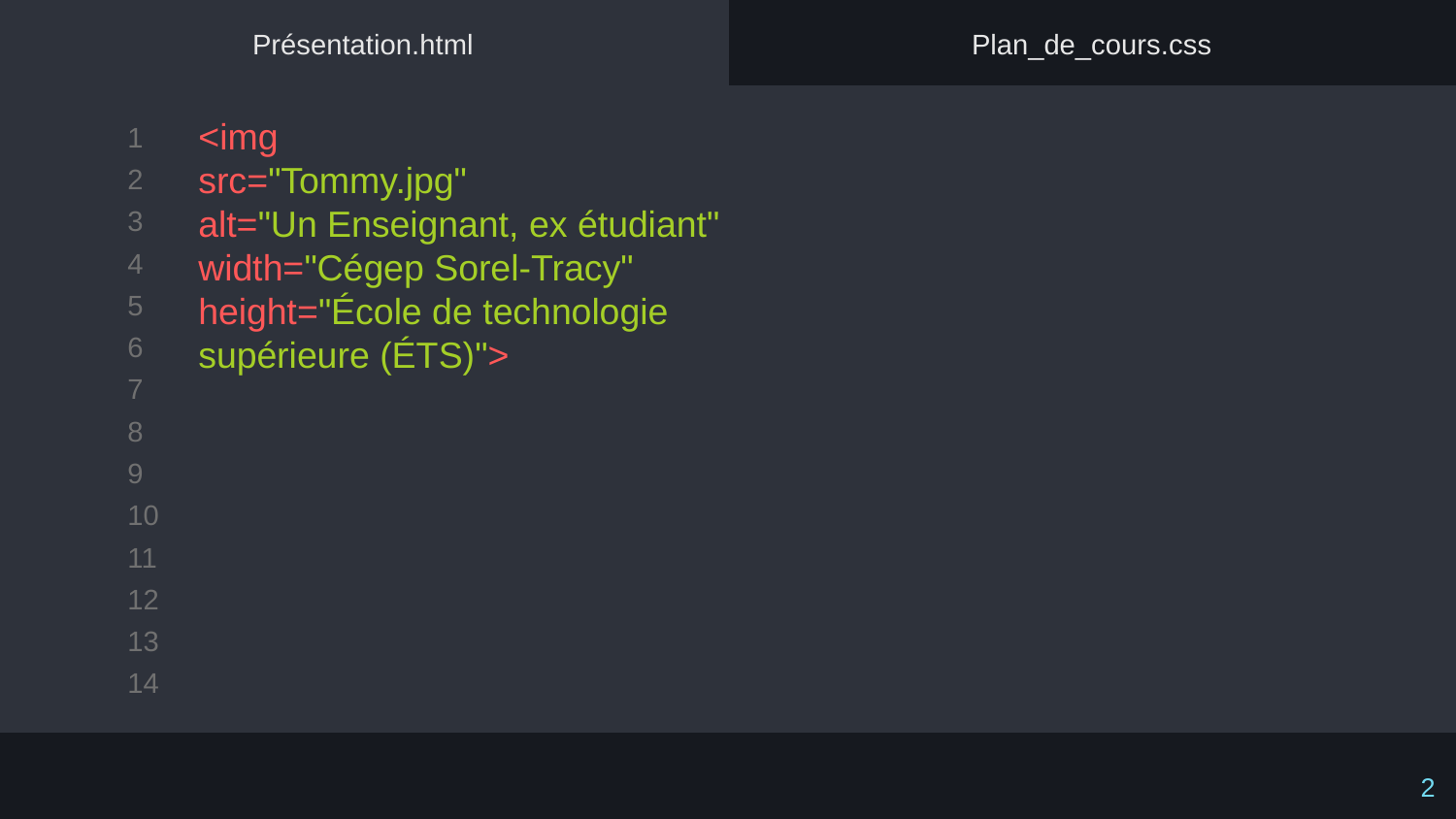

Présentation.html
Plan_de_cours.css
<img
src="Tommy.jpg"
alt="Un Enseignant, ex étudiant"
width="Cégep Sorel-Tracy" height="École de technologie supérieure (ÉTS)">

2